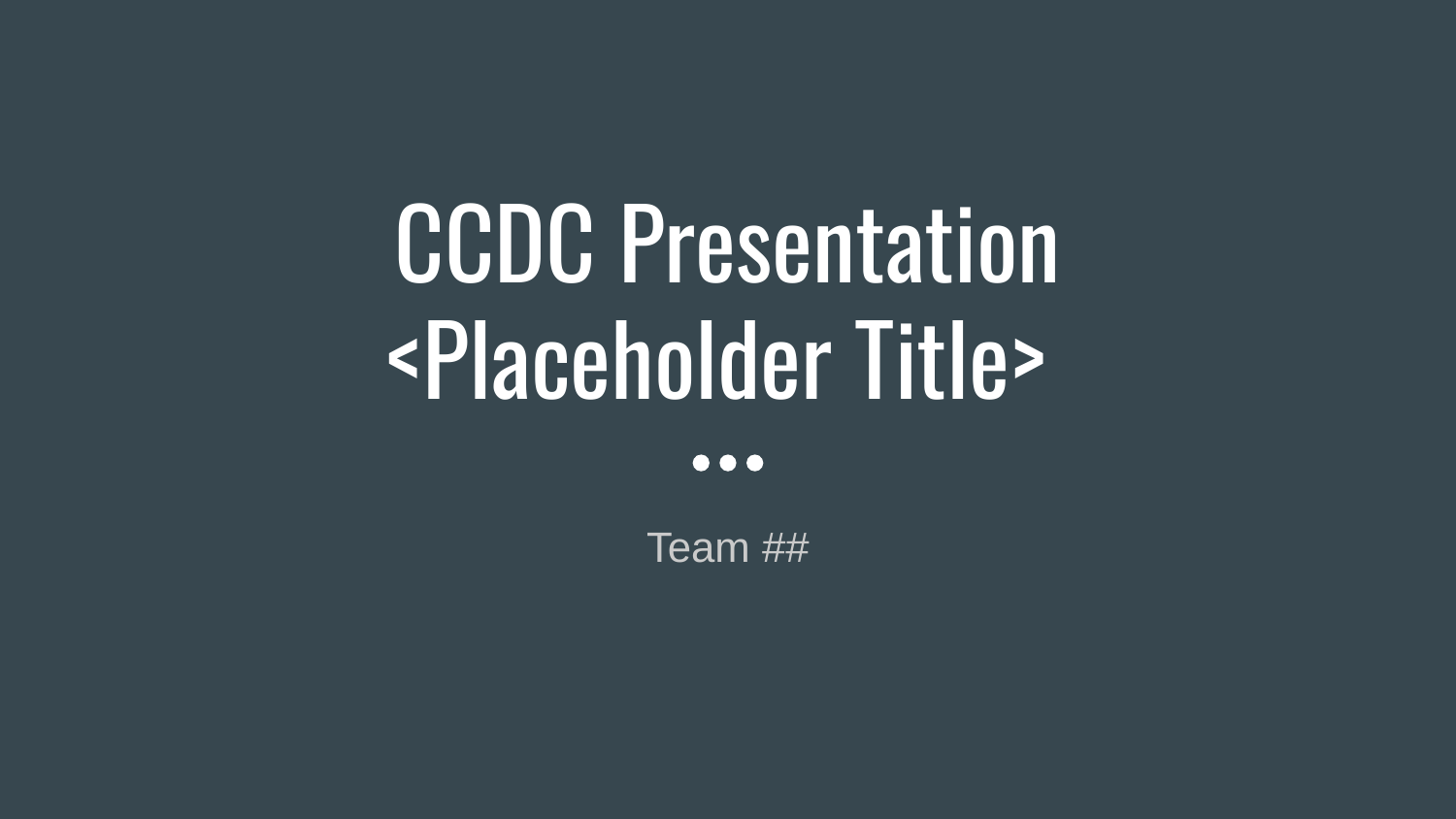

# CCDC Presentation
<Placeholder Title>
Team ##